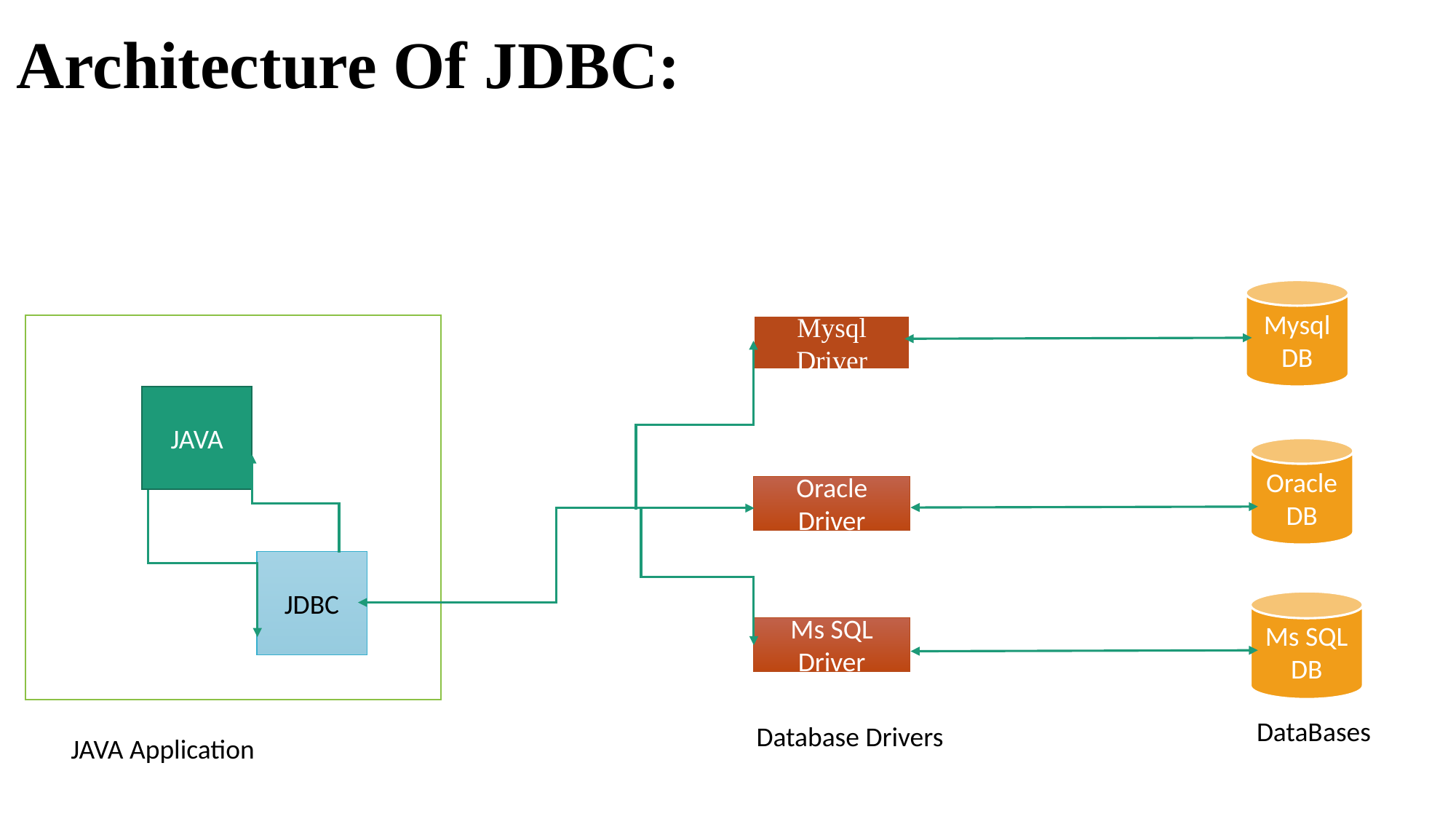

# Architecture Of JDBC:
Mysql
DB

Mysql
Driver
JAVA
Oracle
DB
Oracle
Driver
JDBC
Ms SQL
DB
Ms SQL
Driver
DataBases
Database Drivers
JAVA Application